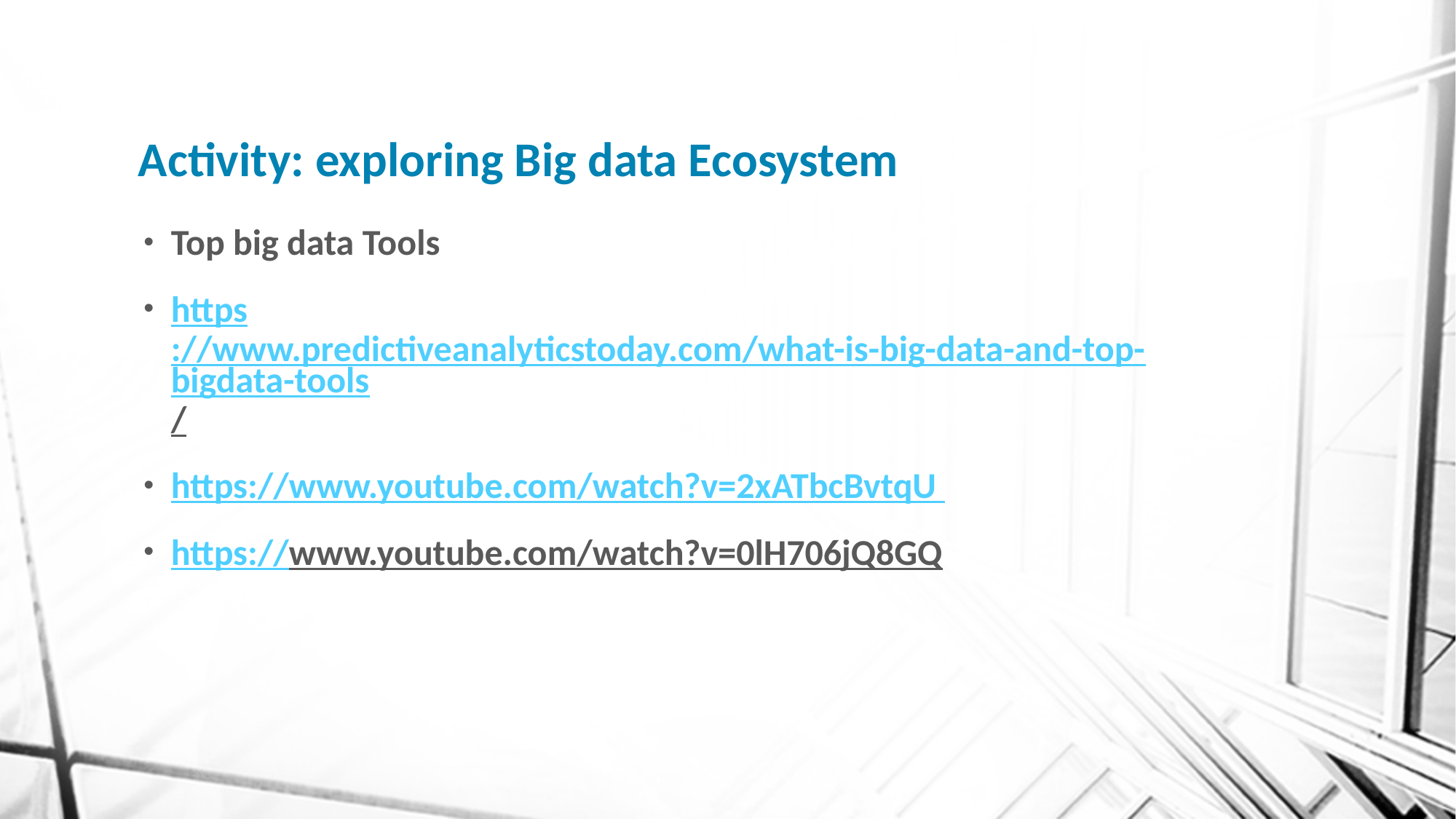

# Activity: exploring Big data Ecosystem
Top big data Tools
https://www.predictiveanalyticstoday.com/what-is-big-data-and-top-bigdata-tools/
https://www.youtube.com/watch?v=2xATbcBvtqU
https://www.youtube.com/watch?v=0lH706jQ8GQ